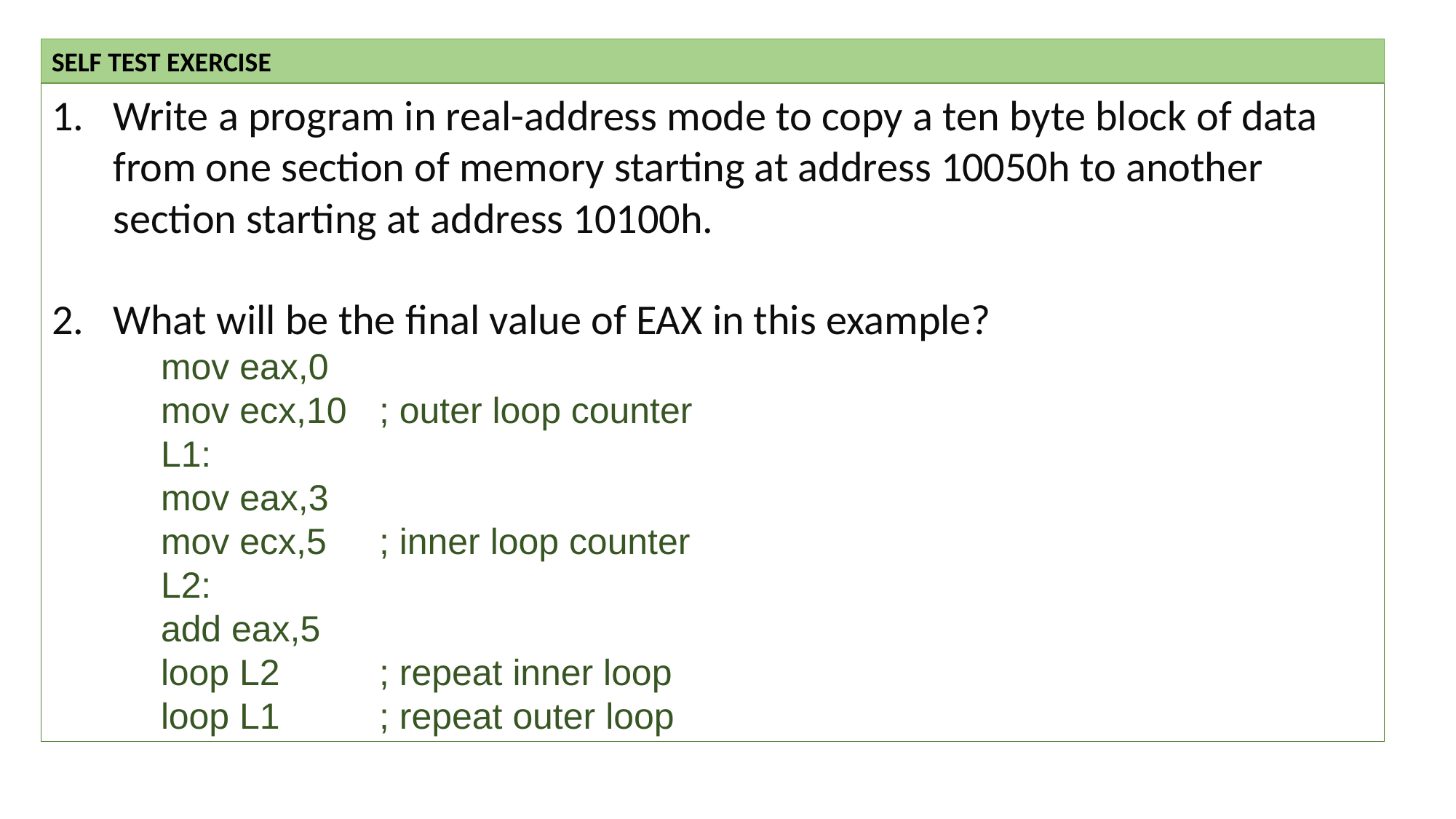

SELF TEST EXERCISE
Write a program in real-address mode to copy a ten byte block of data from one section of memory starting at address 10050h to another section starting at address 10100h.

What will be the final value of EAX in this example?
mov eax,0
mov ecx,10 	; outer loop counter
L1:
mov eax,3
mov ecx,5 	; inner loop counter
L2:
add eax,5
loop L2 	; repeat inner loop
loop L1 	; repeat outer loop